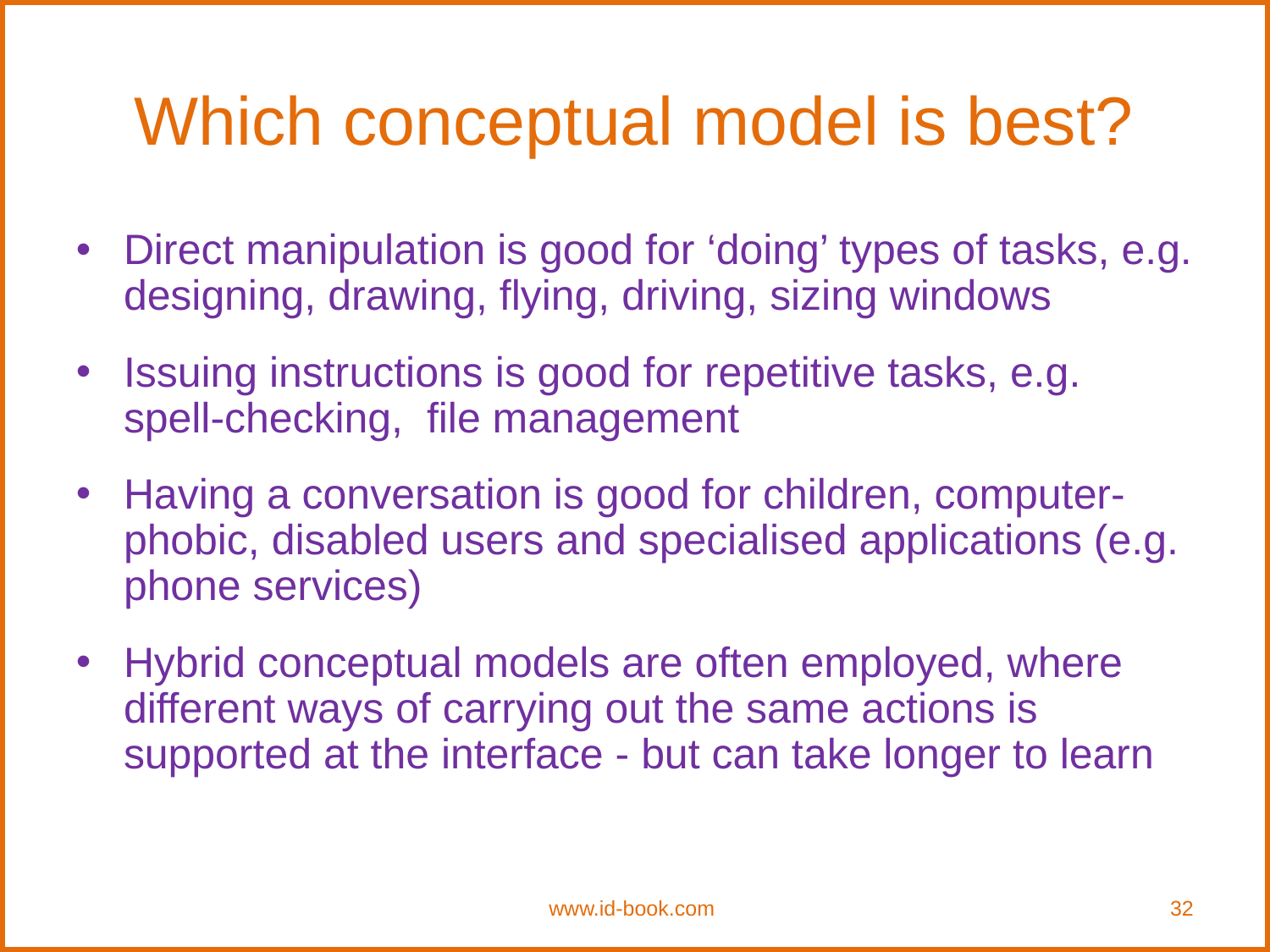

Which conceptual model is best?
Direct manipulation is good for ‘doing’ types of tasks, e.g. designing, drawing, flying, driving, sizing windows

Issuing instructions is good for repetitive tasks, e.g. spell-checking,  file management

Having a conversation is good for children, computer-phobic, disabled users and specialised applications (e.g. phone services)

Hybrid conceptual models are often employed, where different ways of carrying out the same actions is supported at the interface - but can take longer to learn
www.id-book.com
32